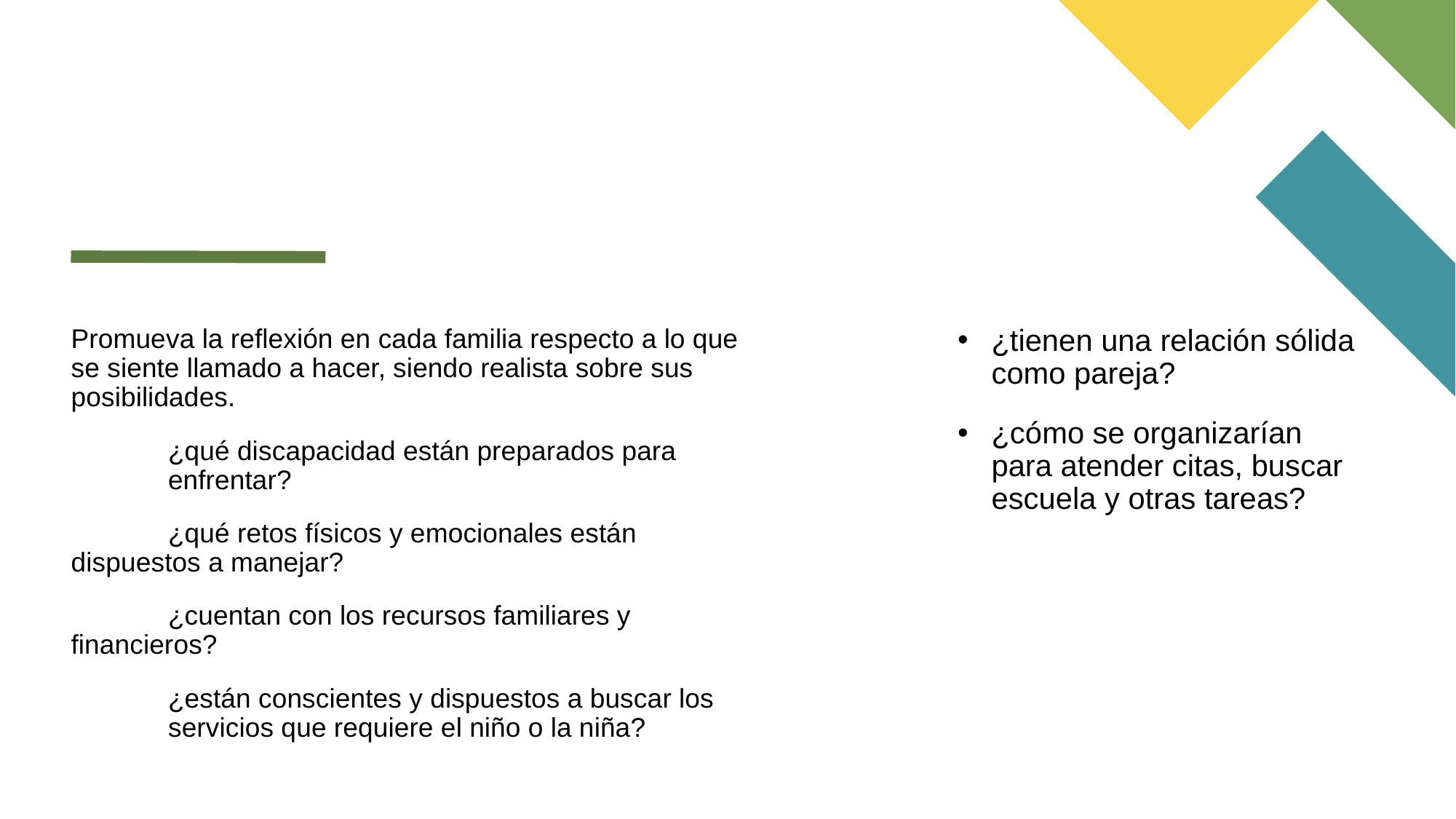

#
Promueva la reflexión en cada familia respecto a lo que se siente llamado a hacer, siendo realista sobre sus posibilidades.
	¿qué discapacidad están preparados para 	enfrentar?
	¿qué retos físicos y emocionales están 	dispuestos a manejar?
	¿cuentan con los recursos familiares y 	financieros?
	¿están conscientes y dispuestos a buscar los 	servicios que requiere el niño o la niña?

¿tienen una relación sólida como pareja?
¿cómo se organizarían para atender citas, buscar escuela y otras tareas?